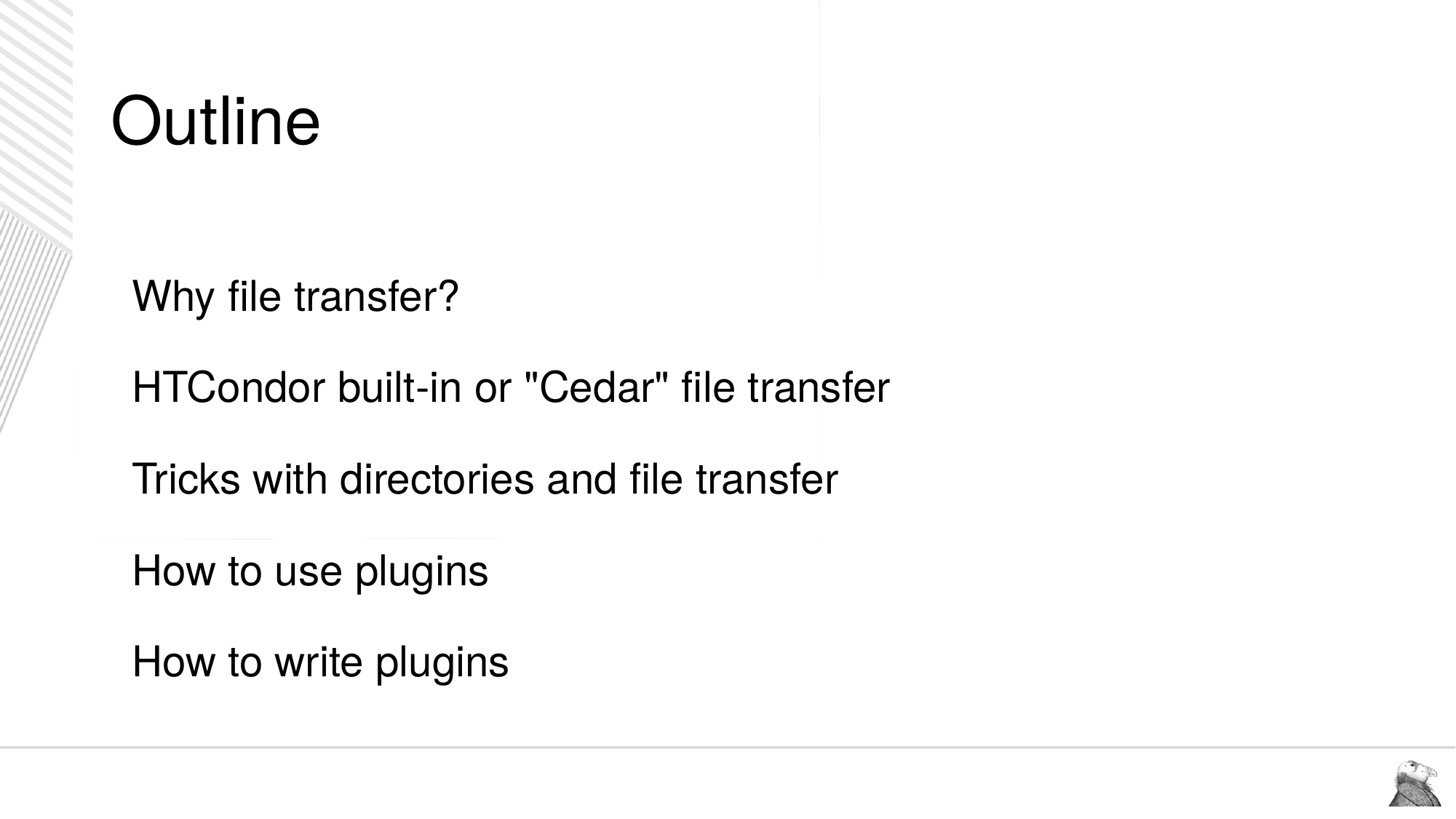

# Outline

Why file transfer?

HTCondor built-in or "Cedar" file transfer

Tricks with directories and file transfer

How to use plugins

How to write plugins